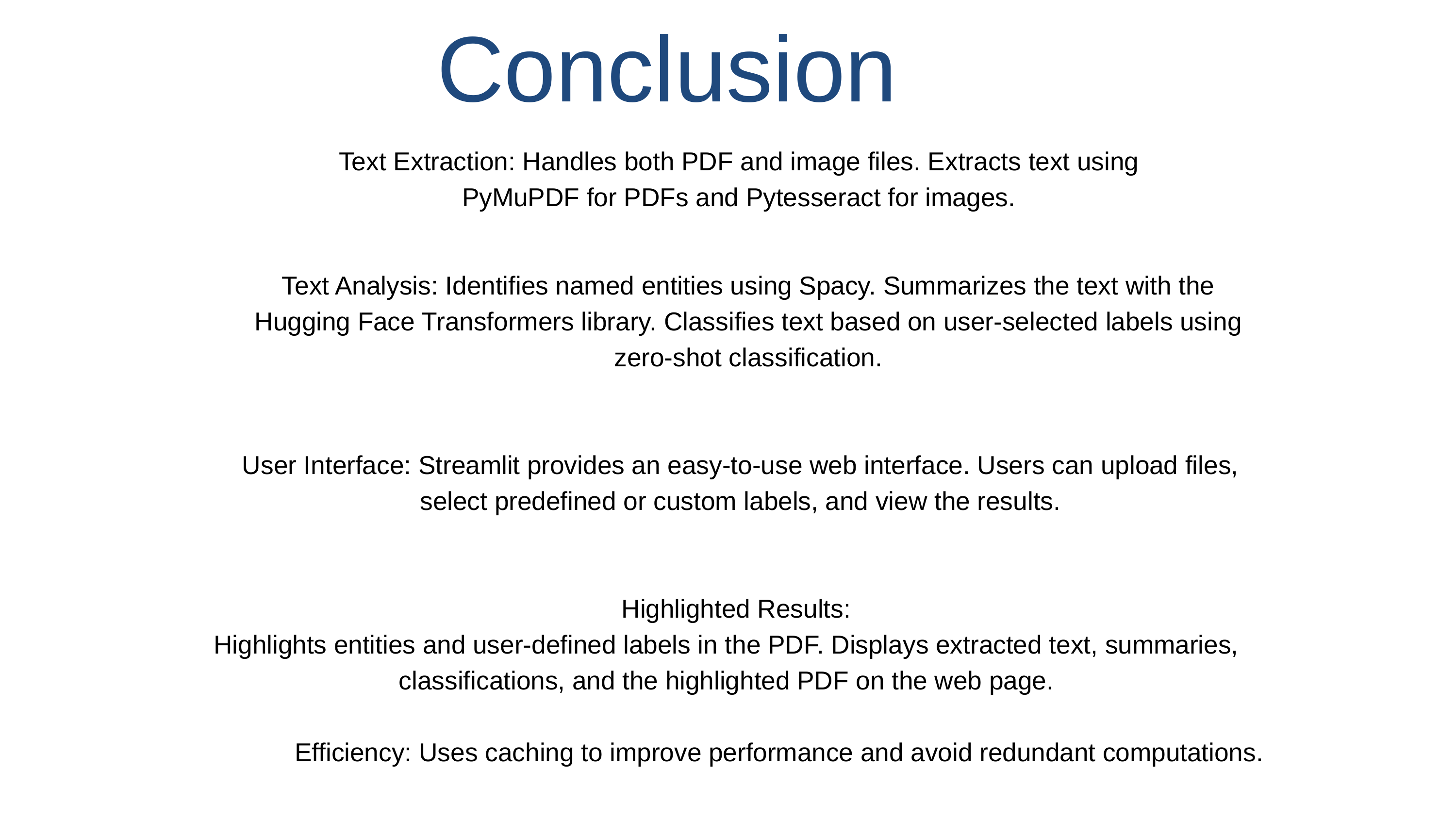

Conclusion
Text Extraction: Handles both PDF and image files. Extracts text using PyMuPDF for PDFs and Pytesseract for images.
Text Analysis: Identifies named entities using Spacy. Summarizes the text with the Hugging Face Transformers library. Classifies text based on user-selected labels using zero-shot classification.
User Interface: Streamlit provides an easy-to-use web interface. Users can upload files, select predefined or custom labels, and view the results.

Highlighted Results:
Highlights entities and user-defined labels in the PDF. Displays extracted text, summaries, classifications, and the highlighted PDF on the web page.
Efficiency: Uses caching to improve performance and avoid redundant computations.